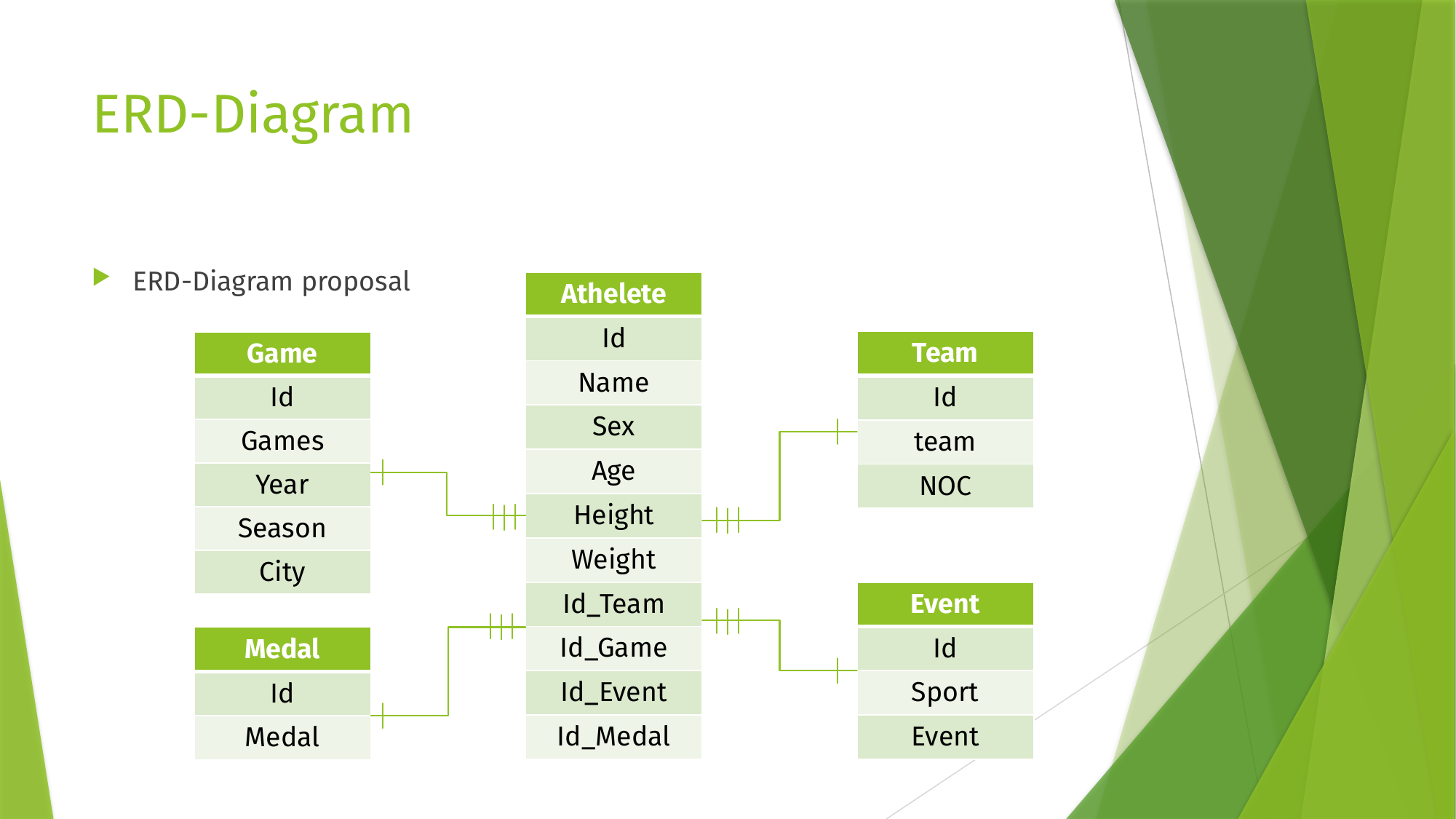

# ERD-Diagram
ERD-Diagram proposal
| Athelete |
| --- |
| Id |
| Name |
| Sex |
| Age |
| Height |
| Weight |
| Id\_Team |
| Id\_Game |
| Id\_Event |
| Id\_Medal |
| Team |
| --- |
| Id |
| team |
| NOC |
| Game |
| --- |
| Id |
| Games |
| Year |
| Season |
| City |
| Event |
| --- |
| Id |
| Sport |
| Event |
| Medal |
| --- |
| Id |
| Medal |